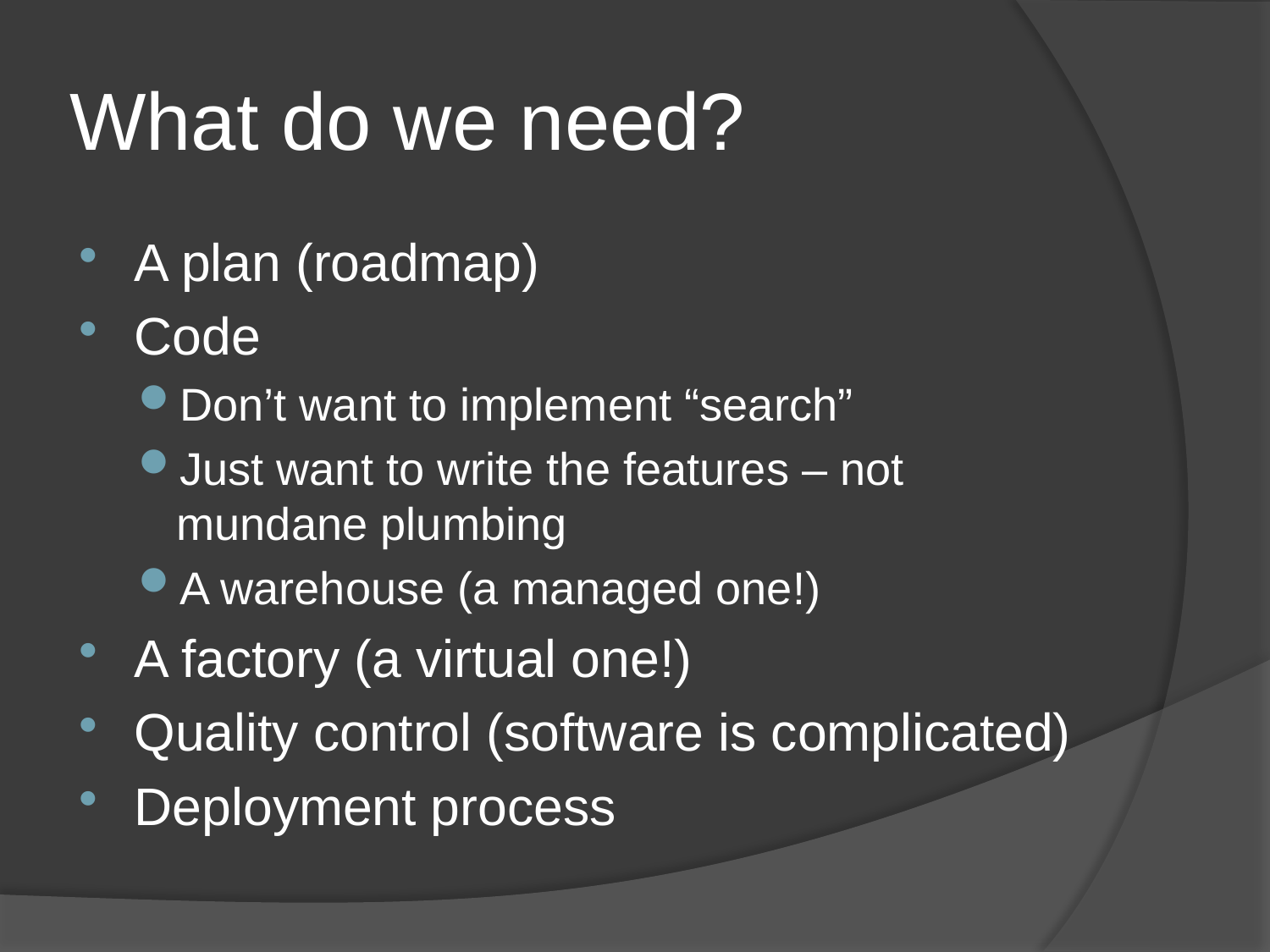

# What do we need?
A plan (roadmap)
Code
Don’t want to implement “search”
Just want to write the features – not mundane plumbing
A warehouse (a managed one!)
A factory (a virtual one!)
Quality control (software is complicated)
Deployment process